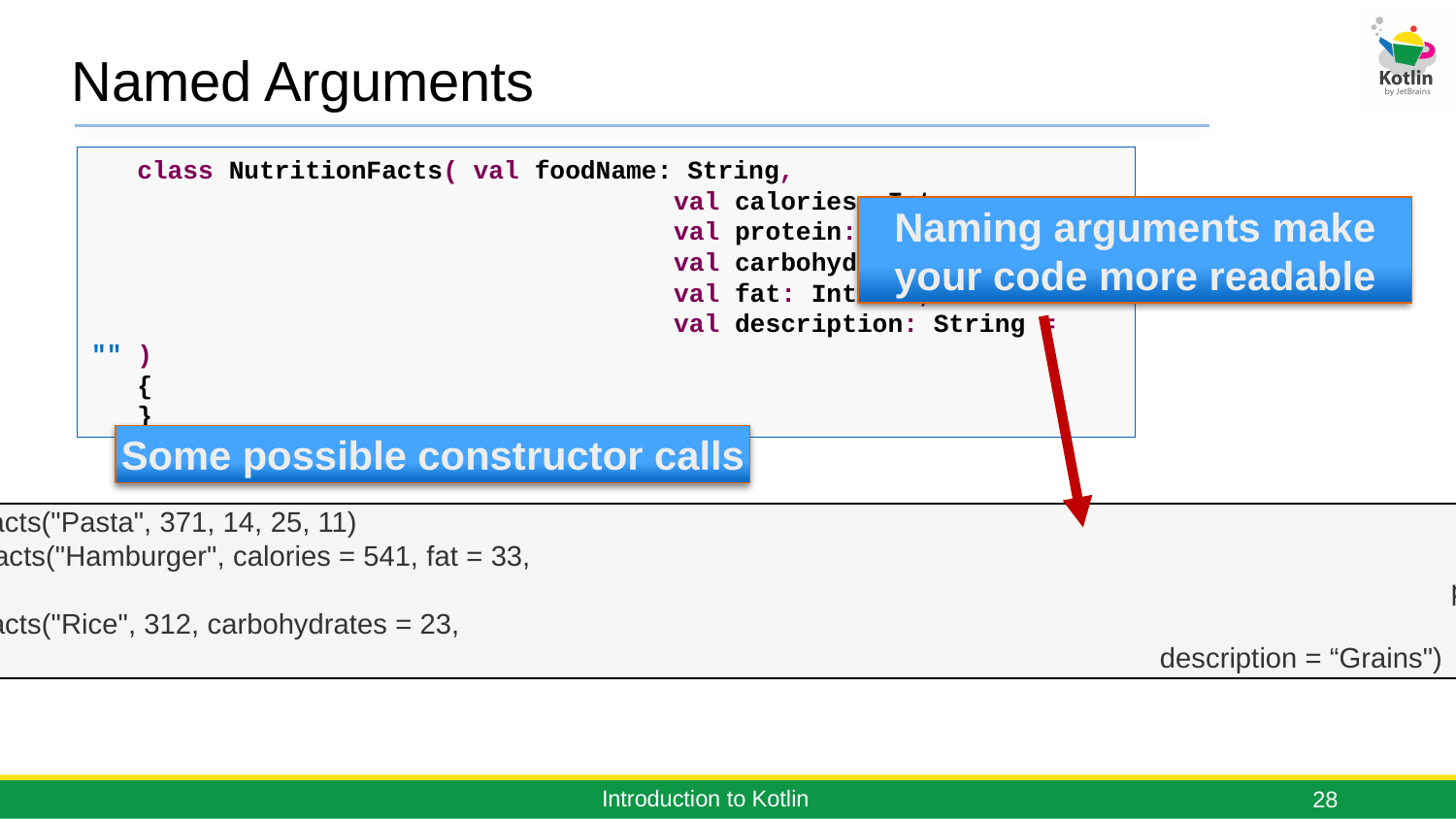

# Named Arguments
   class NutritionFacts( val foodName: String,
				val calories: Int,
				val protein: Int = 0,
				val carbohydrates: Int = 0,
				val fat: Int = 0,
				val description: String = "" )
   {
   }
Naming arguments make your code more readable
Some possible constructor calls
val pasta   = NutritionFacts("Pasta", 371, 14, 25, 11)
val burger  = NutritionFacts("Hamburger", calories = 541, fat = 33,
												protein = 14)
val rice      = NutritionFacts("Rice", 312, carbohydrates = 23,
										description = “Grains")
28
Introduction to Kotlin